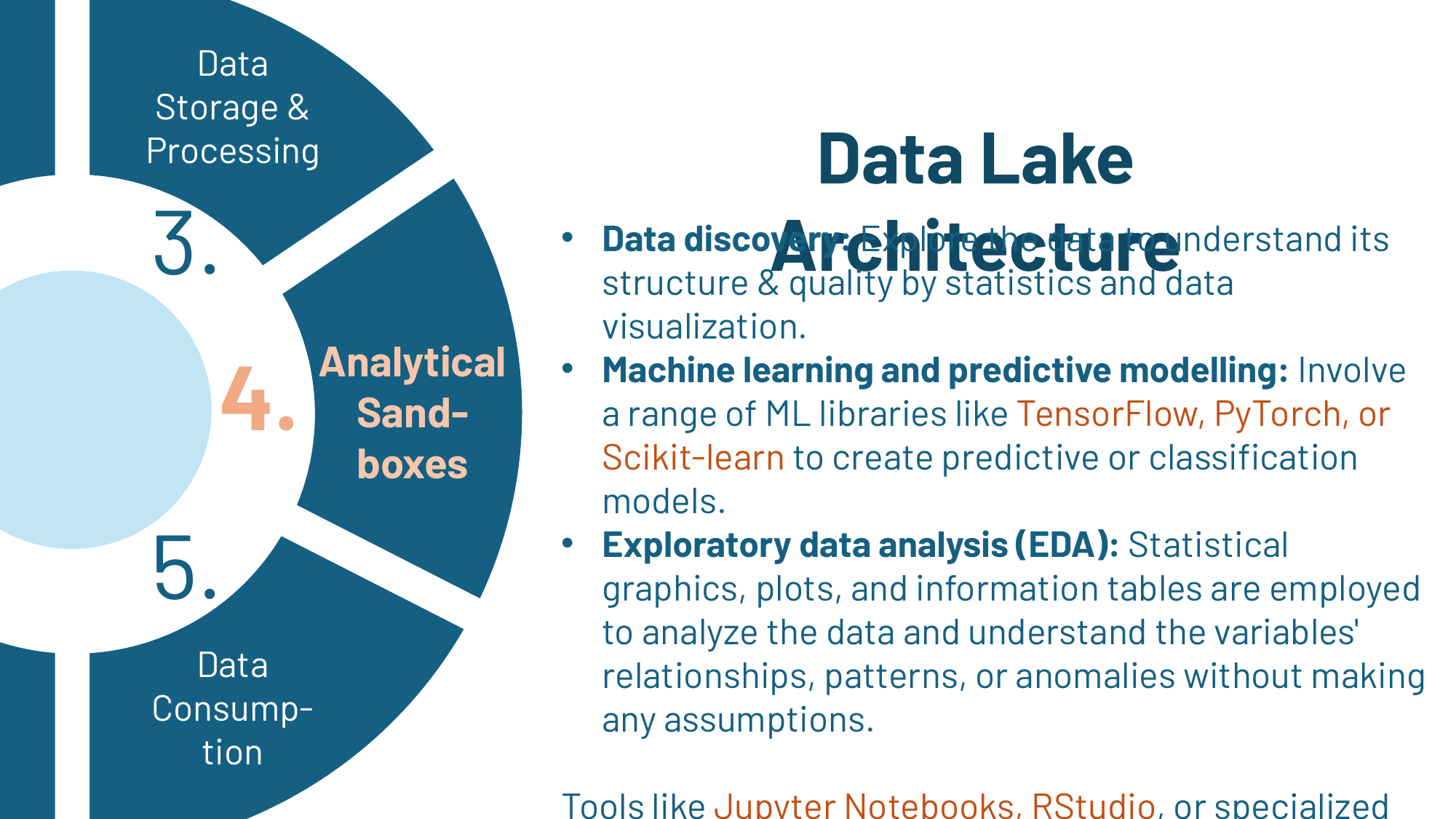

Data
Storage &
Processing

Data Lake Architecture

3.
Data discovery: Explore the data to understand its structure & quality by statistics and data visualization.
Machine learning and predictive modelling: Involve a range of ML libraries like TensorFlow, PyTorch, or Scikit-learn to create predictive or classification models.
Exploratory data analysis (EDA): Statistical graphics, plots, and information tables are employed to analyze the data and understand the variables' relationships, patterns, or anomalies without making any assumptions.

Tools like Jupyter Notebooks, RStudio, or specialized software like Dataiku or Knime are often used within these sandboxes.

Analytical
Sand-
boxes
4.
5.
Data
Consump-
tion